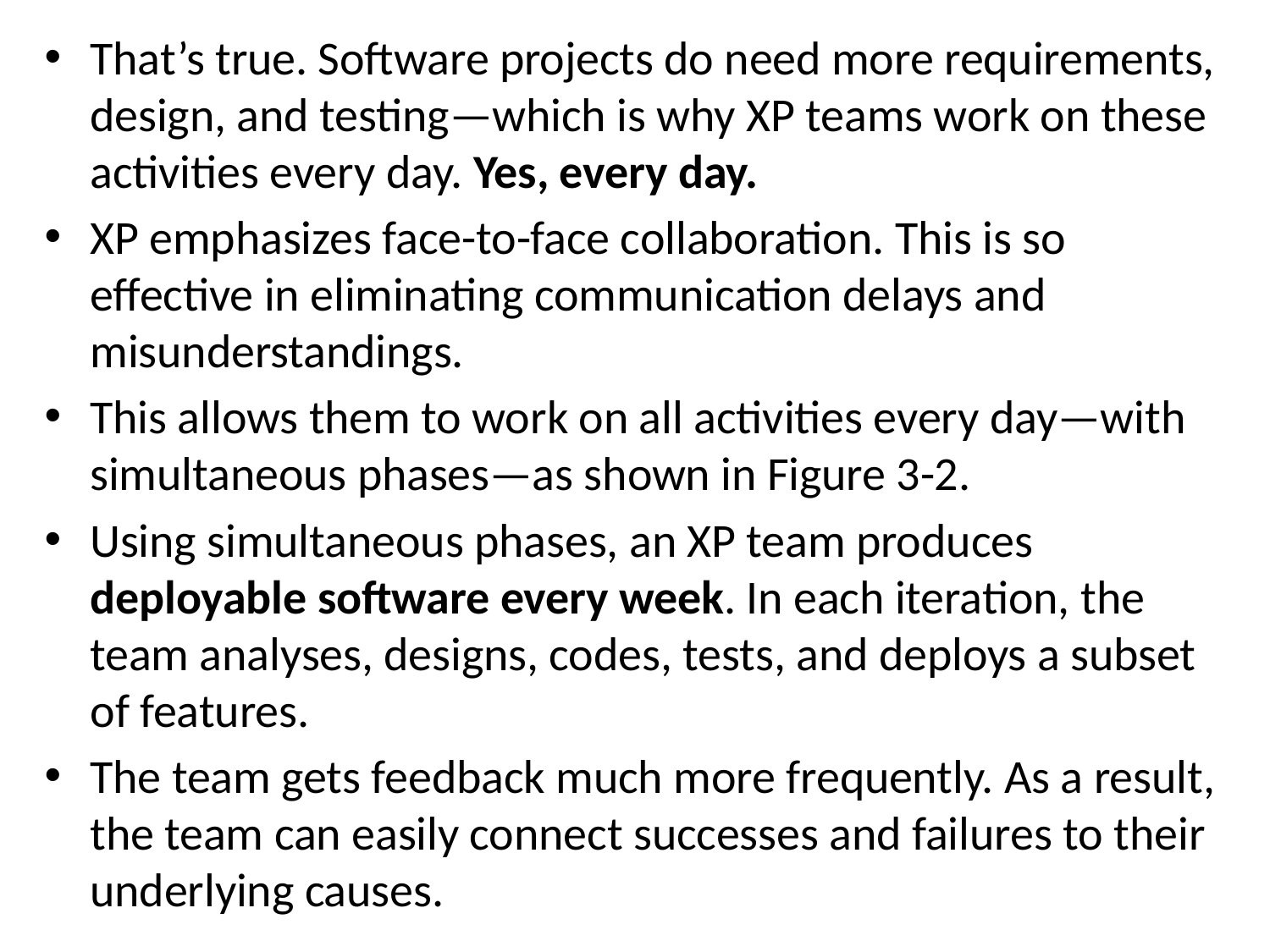

That’s true. Software projects do need more requirements, design, and testing—which is why XP teams work on these activities every day. Yes, every day.
XP emphasizes face-to-face collaboration. This is so effective in eliminating communication delays and misunderstandings.
This allows them to work on all activities every day—with simultaneous phases—as shown in Figure 3-2.
Using simultaneous phases, an XP team produces deployable software every week. In each iteration, the team analyses, designs, codes, tests, and deploys a subset of features.
The team gets feedback much more frequently. As a result, the team can easily connect successes and failures to their underlying causes.